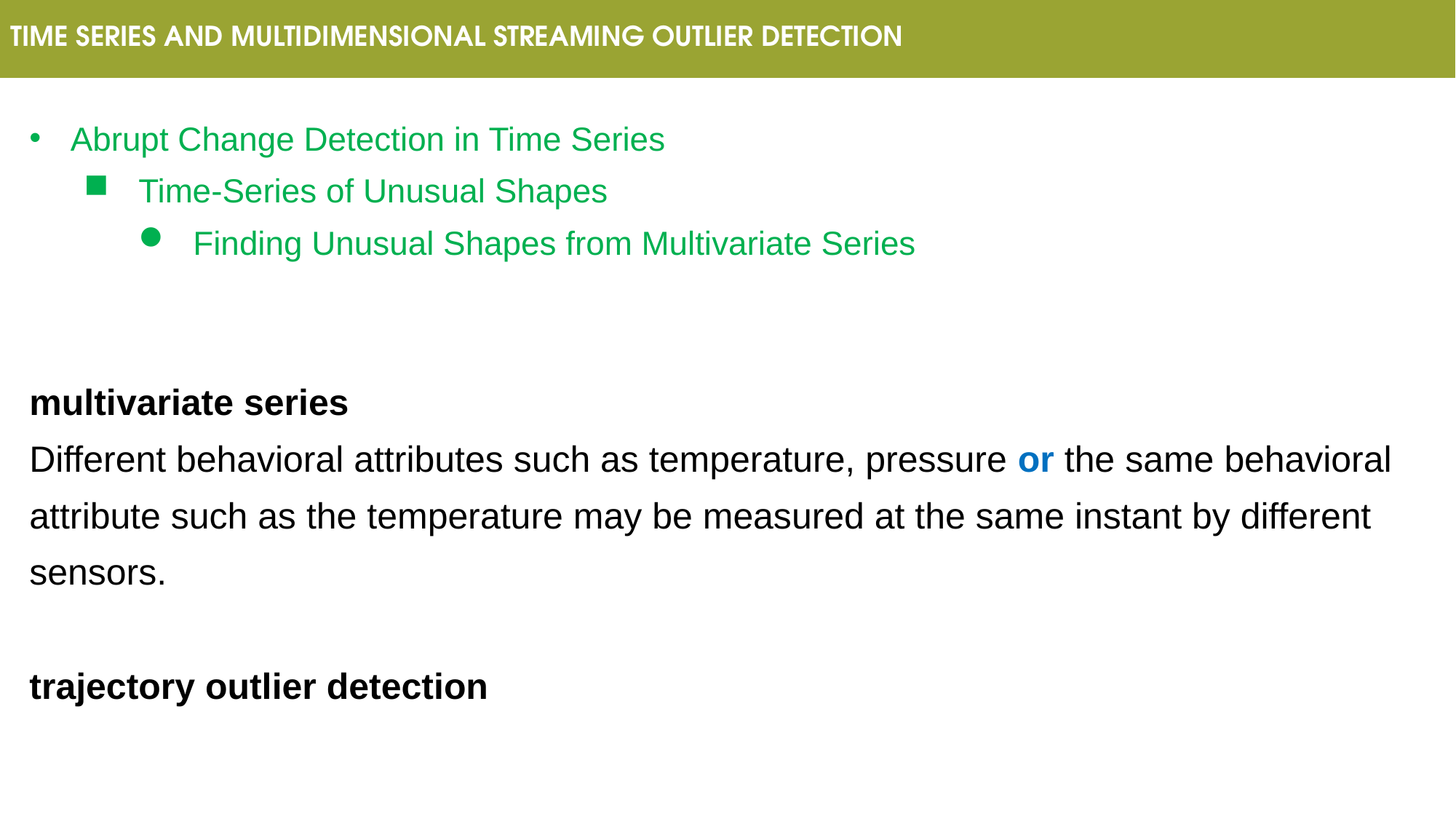

TIME SERIES AND MULTIDIMENSIONAL STREAMING OUTLIER DETECTION

Abrupt Change Detection in Time Series
Time-Series of Unusual Shapes
Finding Unusual Shapes from Multivariate Series

multivariate series
Different behavioral attributes such as temperature, pressure or the same behavioral attribute such as the temperature may be measured at the same instant by different sensors.

trajectory outlier detection